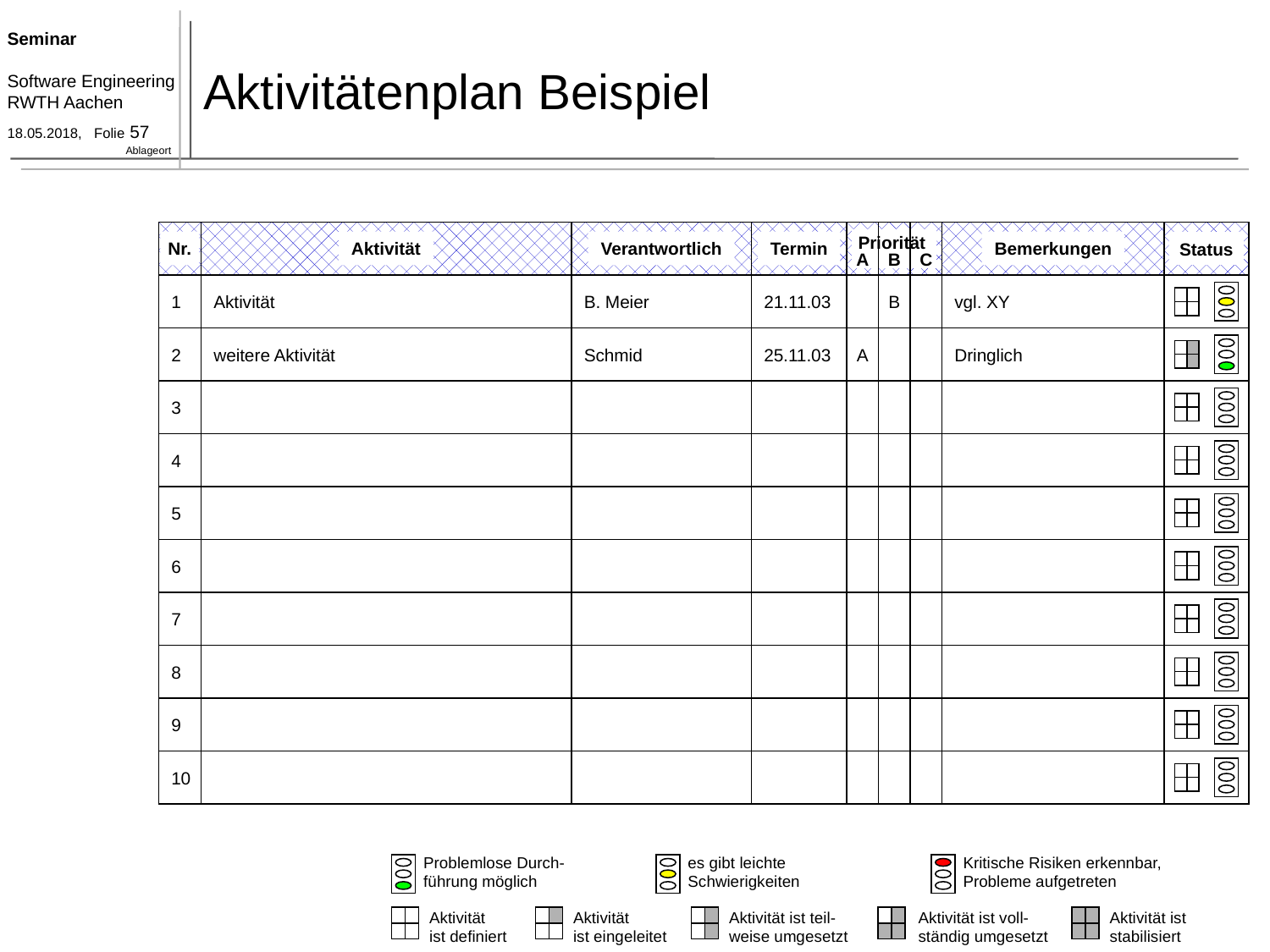

# Aktivitätenplan Beispiel

A

B

C

Priorität
Nr.
Aktivität
Verantwortlich
Termin
Bemerkungen
Status
1
Aktivität
B. Meier
21.11.03

B

vgl. XY

2
weitere Aktivität
Schmid
25.11.03
A

Dringlich

3

4

5

6

7

8

9

10

Problemlose Durch-
führung möglich

es gibt leichte
Schwierigkeiten

Kritische Risiken erkennbar,
Probleme aufgetreten

Aktivität
ist definiert
Aktivität
ist eingeleitet
Aktivität ist teil-
weise umgesetzt
Aktivität ist voll-
ständig umgesetzt
Aktivität ist
stabilisiert